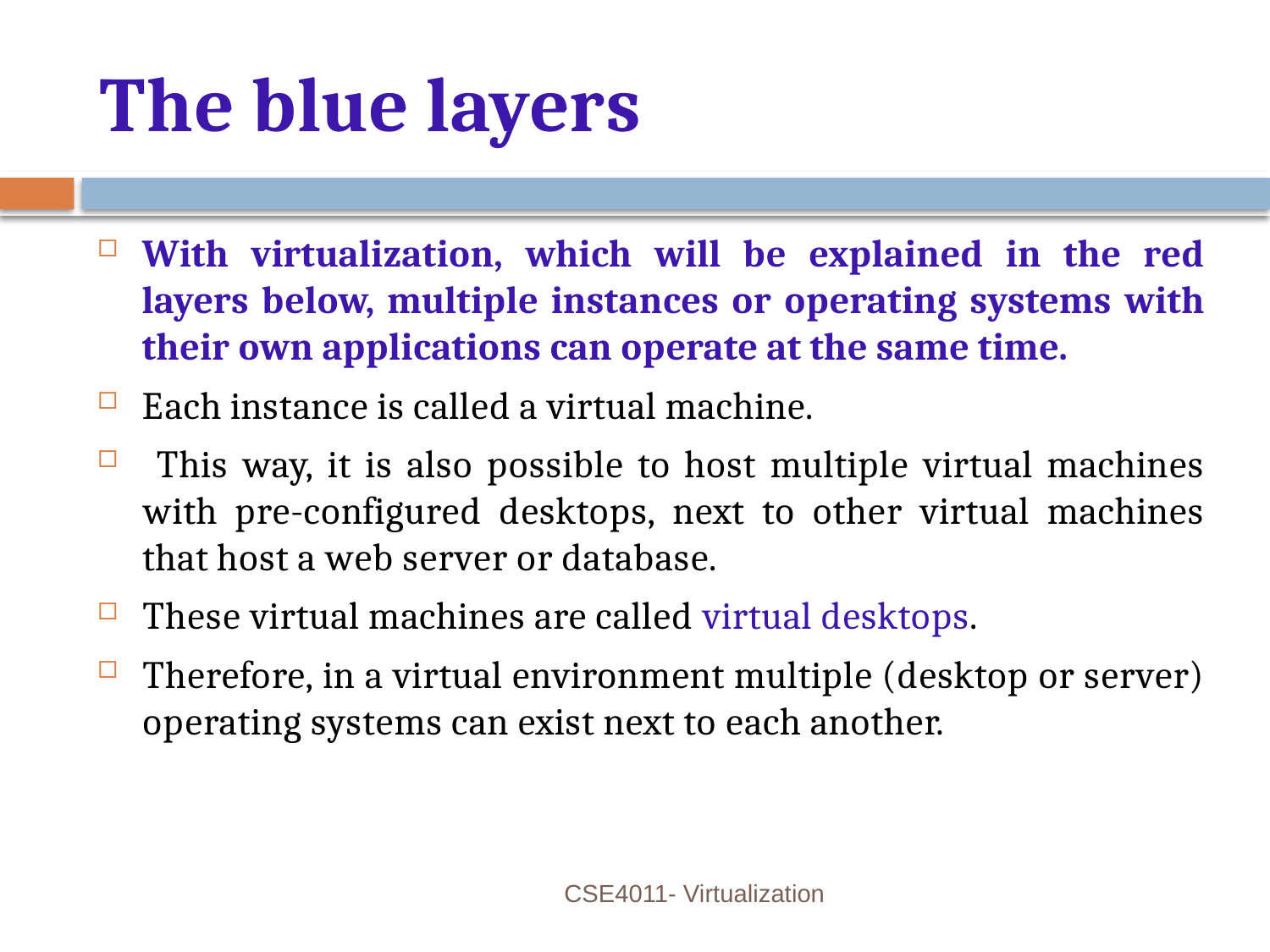

# The blue layers
With virtualization, which will be explained in the red layers below, multiple instances or operating systems with their own applications can operate at the same time.
Each instance is called a virtual machine.
 This way, it is also possible to host multiple virtual machines with pre-configured desktops, next to other virtual machines that host a web server or database.
These virtual machines are called virtual desktops.
Therefore, in a virtual environment multiple (desktop or server) operating systems can exist next to each another.

CSE4011- Virtualization